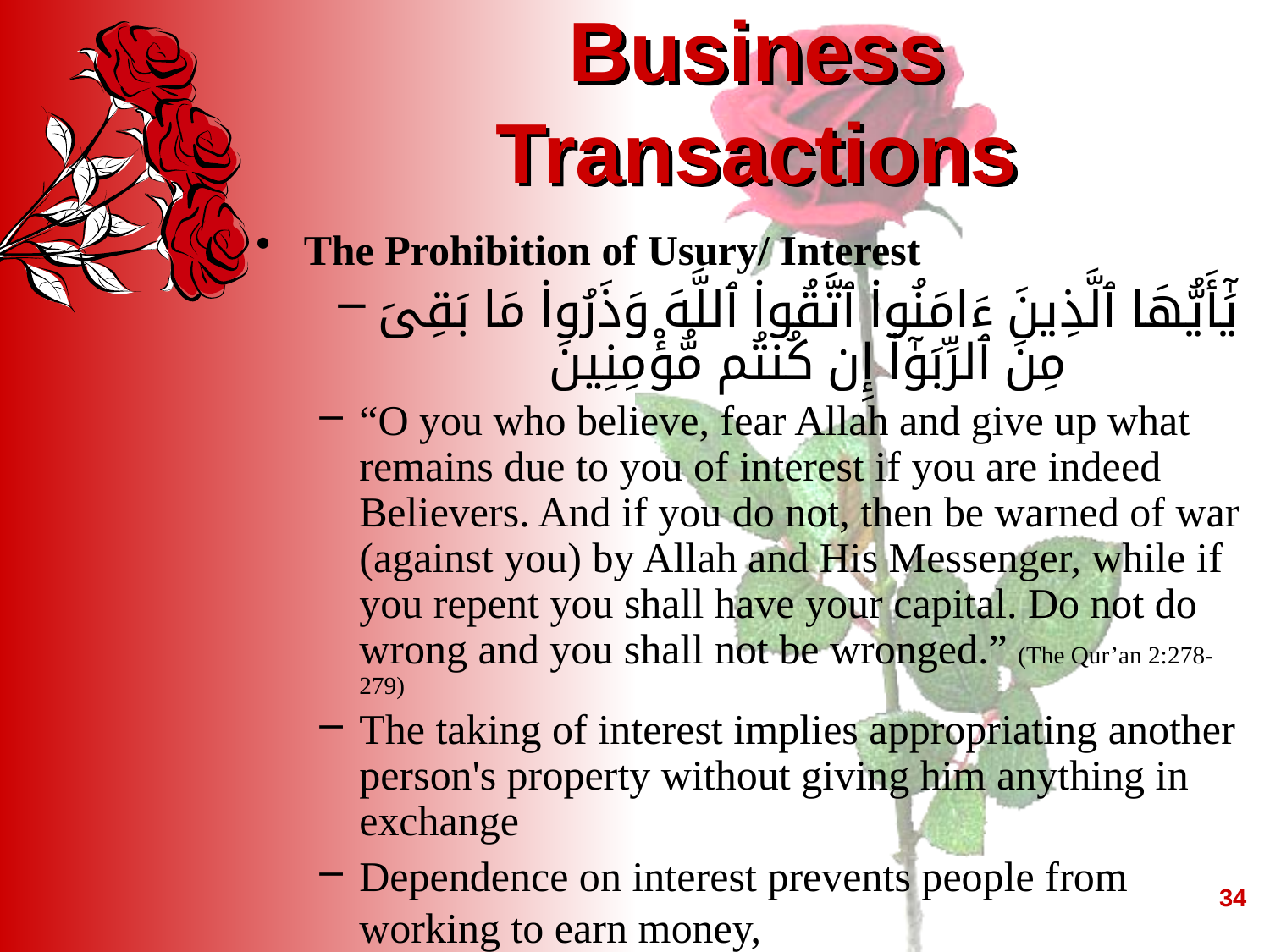

# Business Transactions
The Prohibition of Usury/ Interest
يَٰٓأَيُّهَا ٱلَّذِينَ ءَامَنُوا۟ ٱتَّقُوا۟ ٱللَّهَ وَذَرُوا۟ مَا بَقِىَ مِنَ ٱلرِّبَوٰٓا۟ إِن كُنتُم مُّؤْمِنِينَ
“O you who believe, fear Allah and give up what remains due to you of interest if you are indeed Believers. And if you do not, then be warned of war (against you) by Allah and His Messenger, while if you repent you shall have your capital. Do not do wrong and you shall not be wronged.” (The Qur’an 2:278-279)
The taking of interest implies appropriating another person's property without giving him anything in exchange
Dependence on interest prevents people from working to earn money,
34